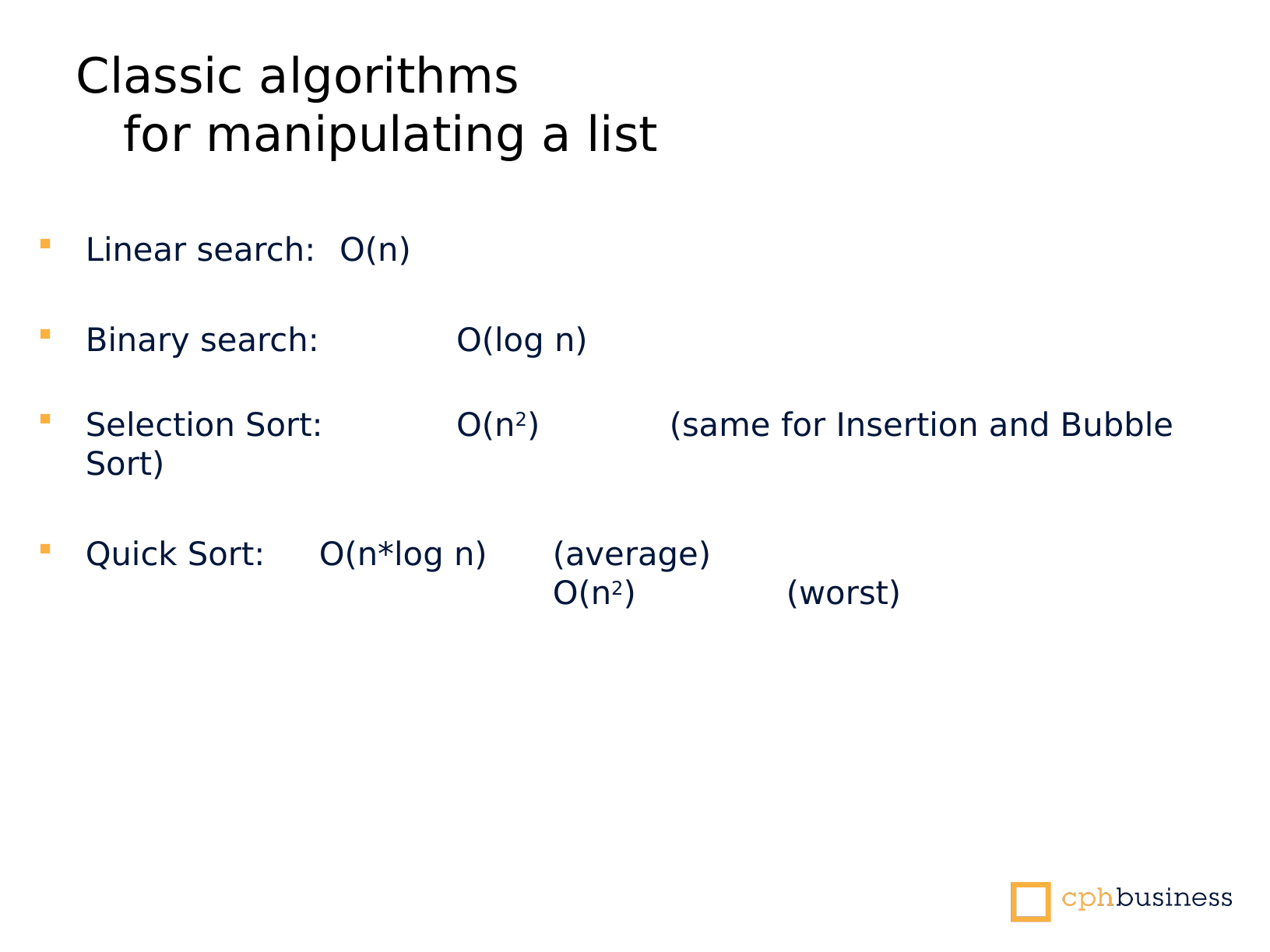

# Classic algorithms for manipulating a list
Linear search:	  O(n)

Binary search:	  O(log n)
Selection Sort:	  O(n2)   	(same for Insertion and Bubble Sort)

Quick Sort: 	O(n*log n)      	(average)
			  	O(n2)              	(worst)